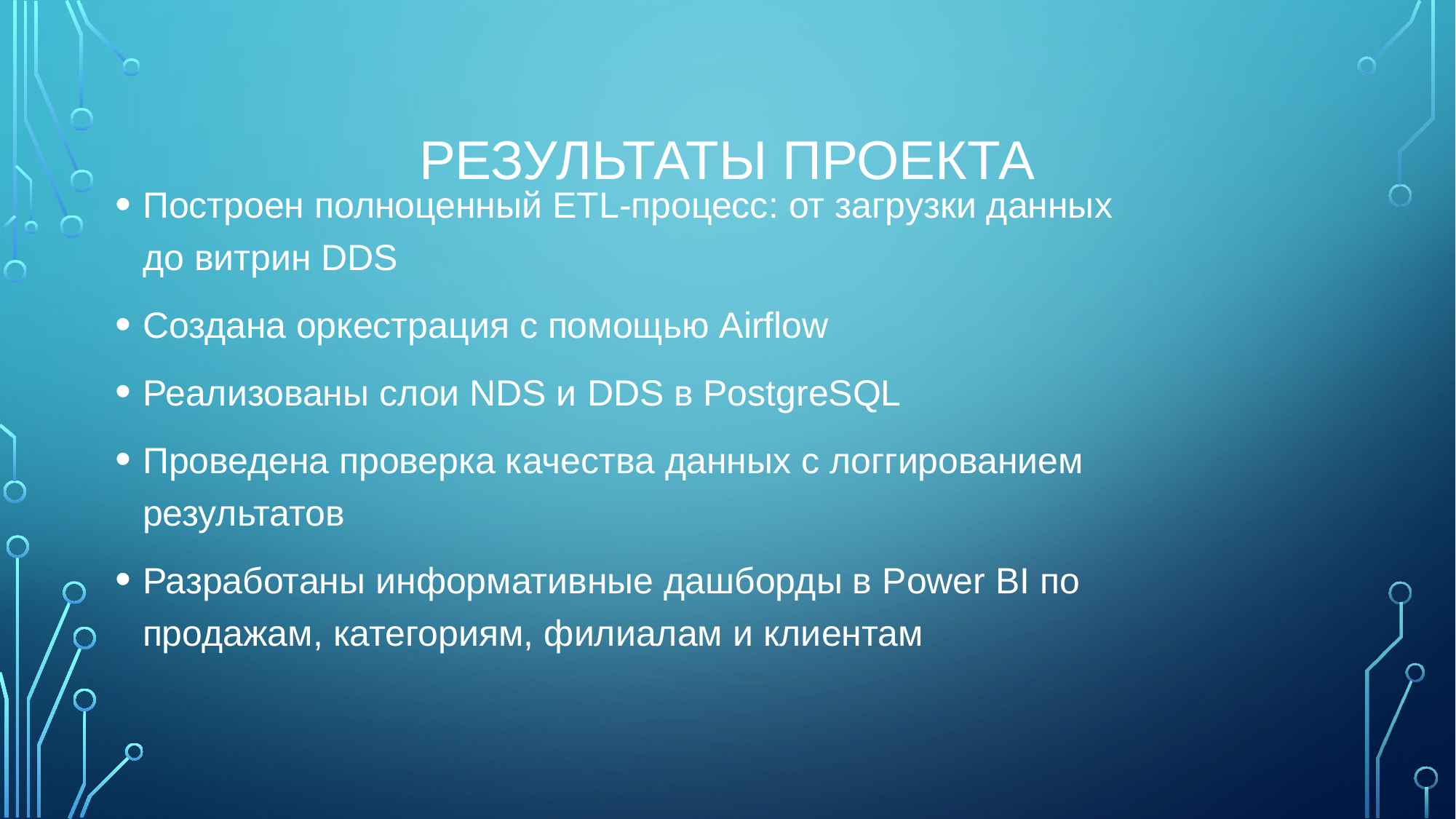

# Результаты проекта
Построен полноценный ETL-процесс: от загрузки данных до витрин DDS
Создана оркестрация с помощью Airflow
Реализованы слои NDS и DDS в PostgreSQL
Проведена проверка качества данных с логгированием результатов
Разработаны информативные дашборды в Power BI по продажам, категориям, филиалам и клиентам